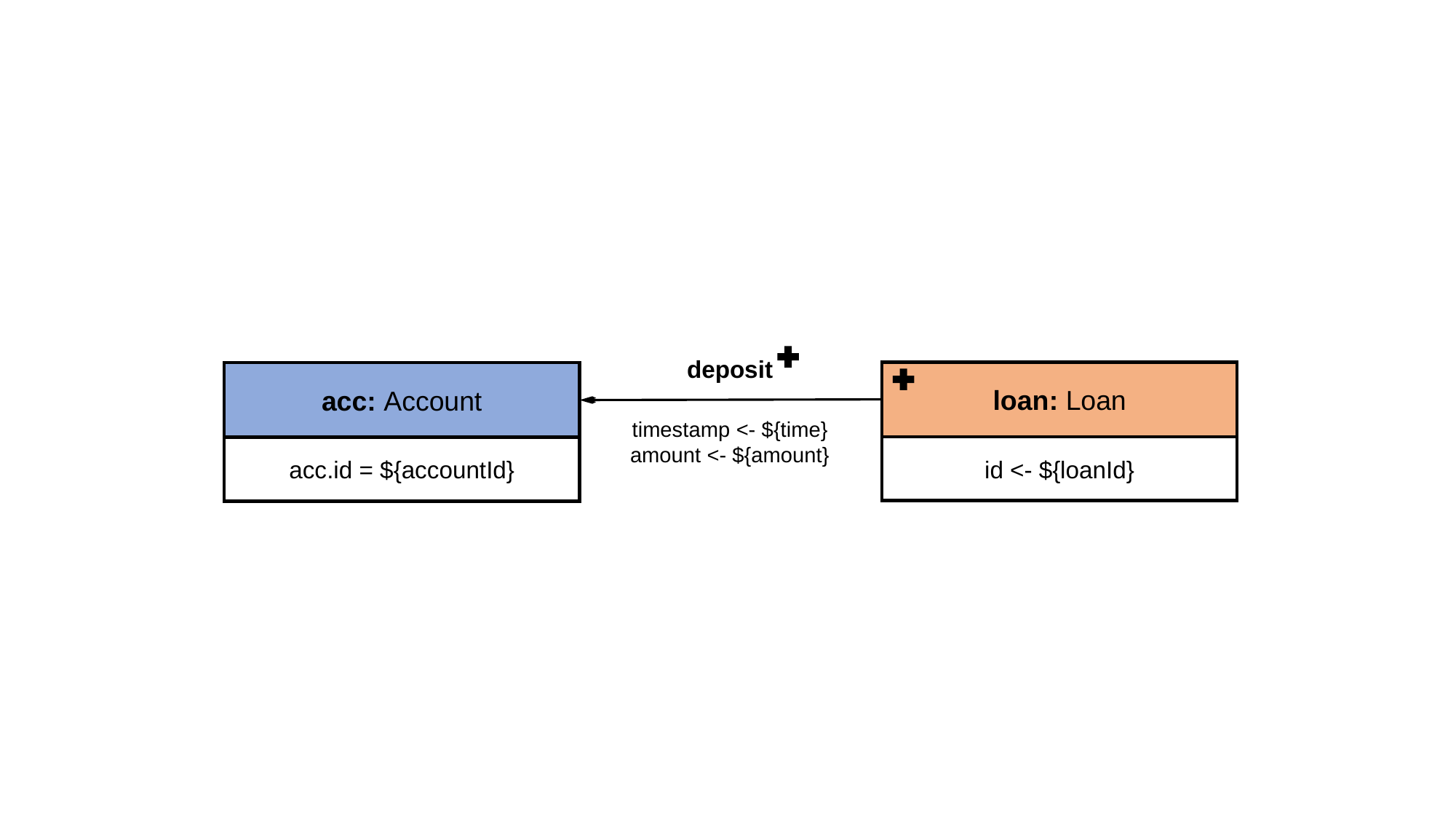

deposit
loan: Loan
id <- ${loanId}
acc: Account
acc.id = ${accountId}

timestamp <- ${time}
amount <- ${amount}